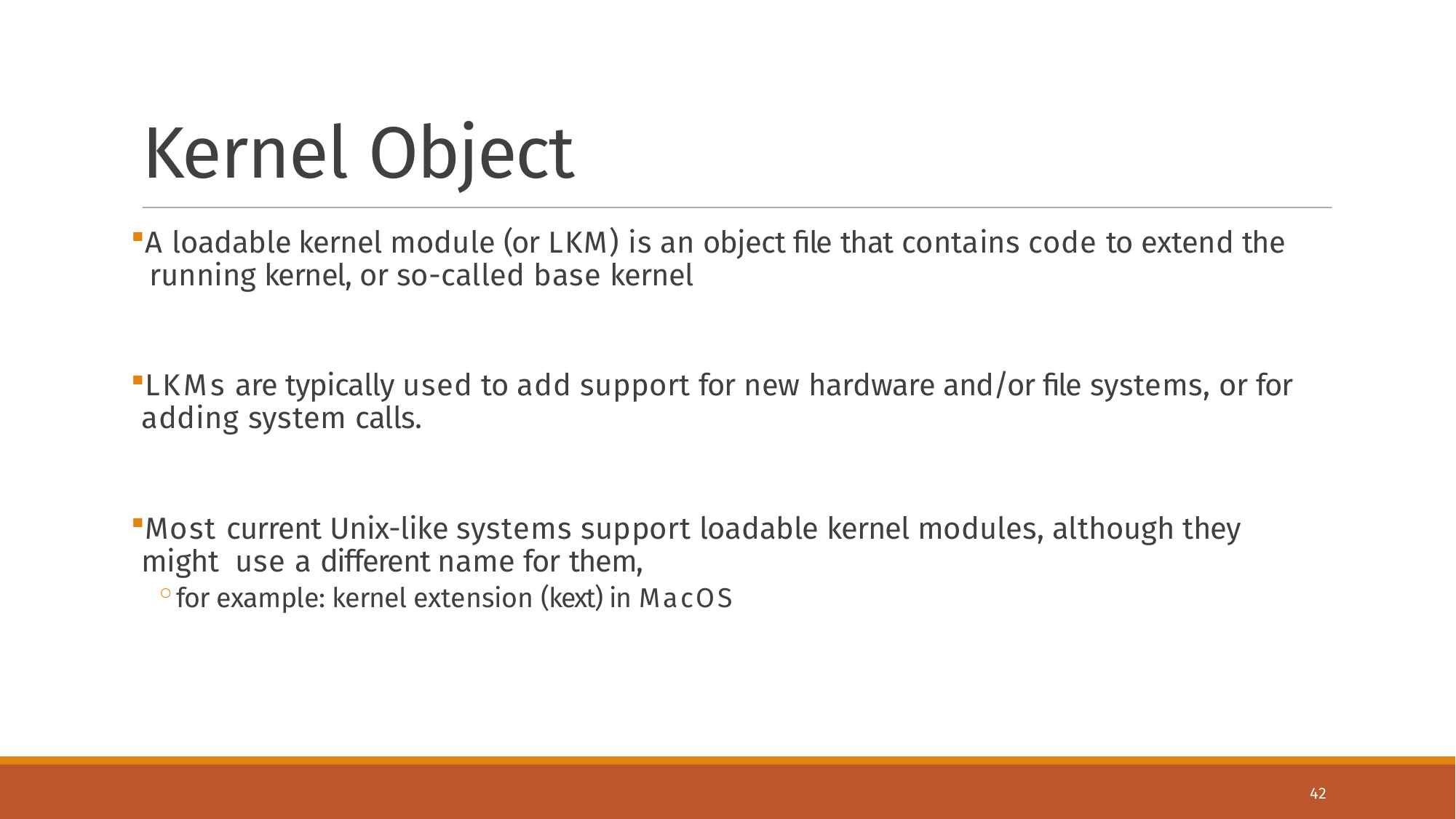

# Kernel Object
A loadable kernel module (or LKM) is an object file that contains code to extend the  running kernel, or so-called base kernel

LKMs are typically used to add support for new hardware and/or file systems, or for  adding system calls.

Most current Unix-like systems support loadable kernel modules, although they might  use a different name for them,
for example: kernel extension (kext) in MacOS
42